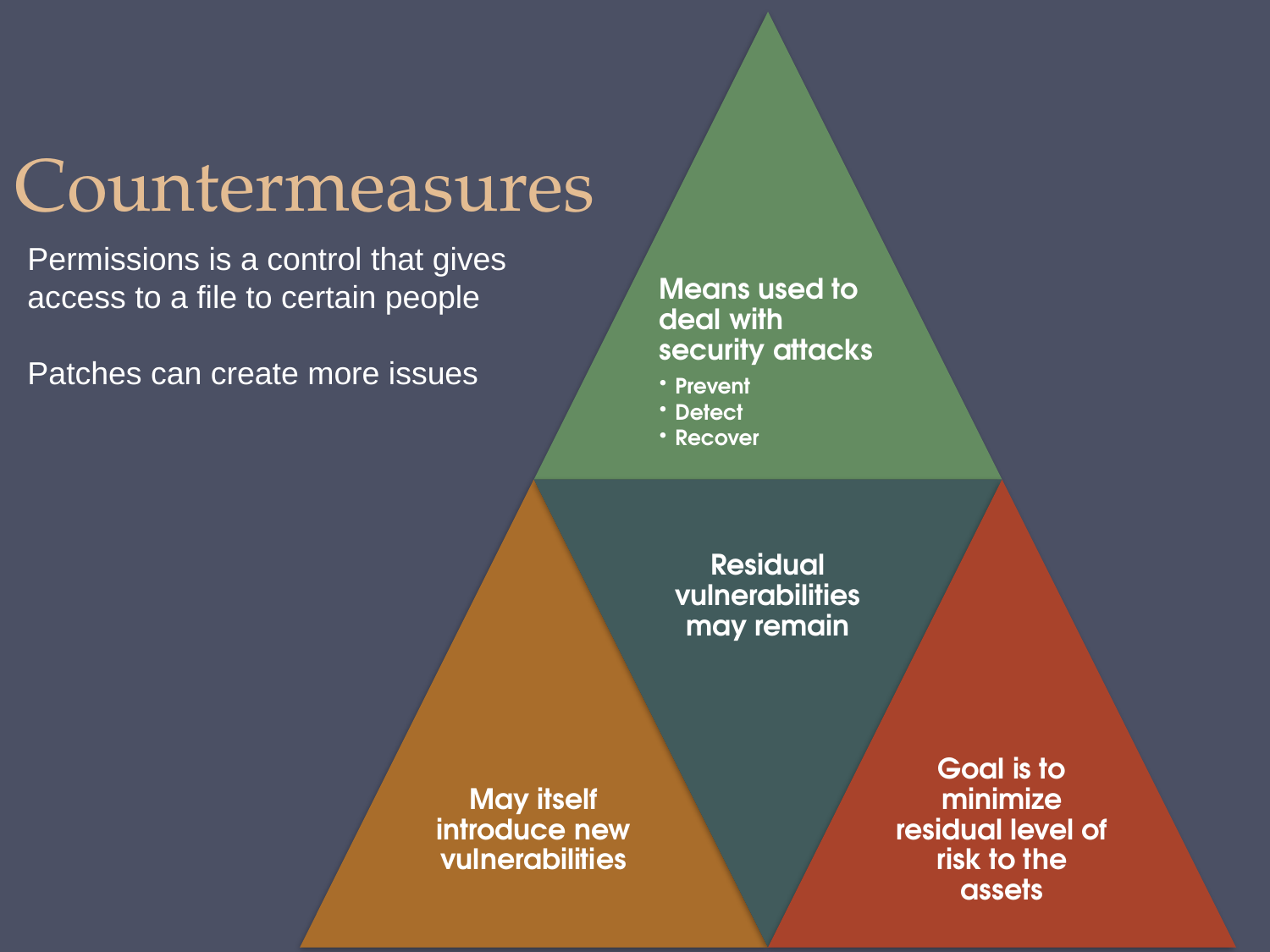

Means used to deal with security attacks
Prevent
Detect
Recover
May itself introduce new vulnerabilities
Residual vulnerabilities may remain
Goal is to minimize residual level of risk to the assets
# Countermeasures
Permissions is a control that gives access to a file to certain people

Patches can create more issues